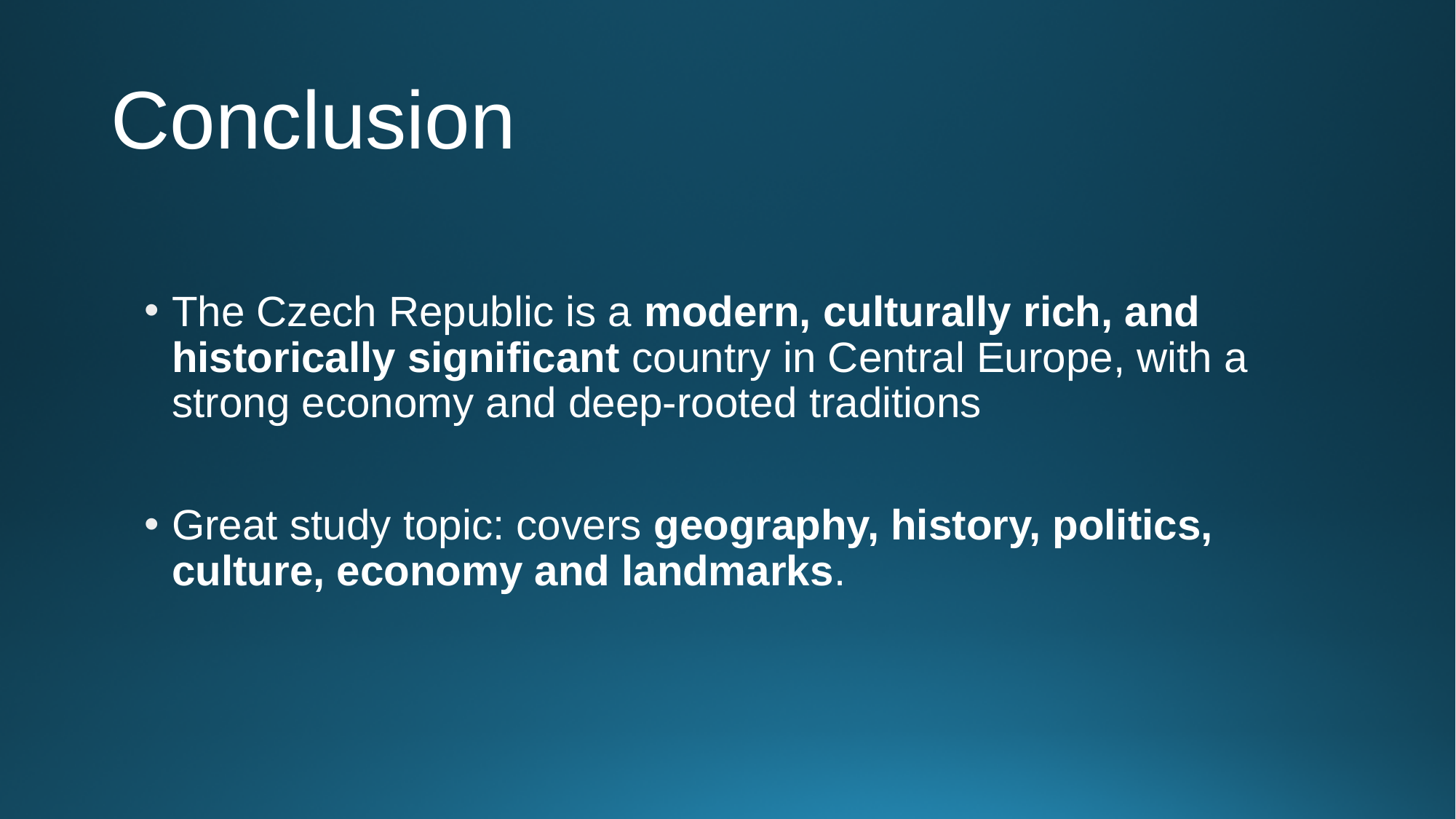

# Conclusion

The Czech Republic is a modern, culturally rich, and historically significant country in Central Europe, with a strong economy and deep-rooted traditions

Great study topic: covers geography, history, politics, culture, economy and landmarks.